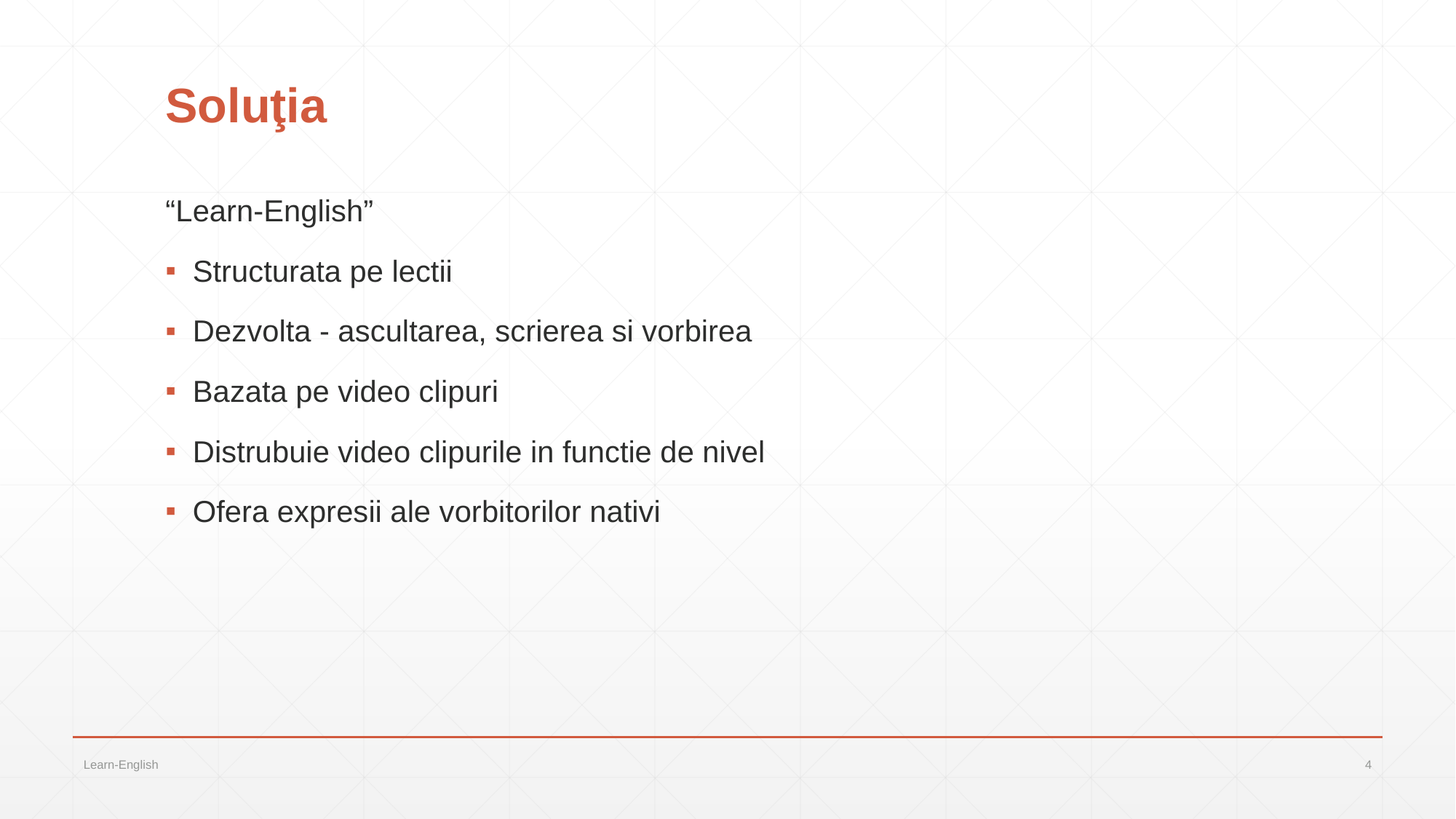

# Soluţia
“Learn-English”
Structurata pe lectii
Dezvolta - ascultarea, scrierea si vorbirea
Bazata pe video clipuri
Distrubuie video clipurile in functie de nivel
Ofera expresii ale vorbitorilor nativi

Learn-English
4